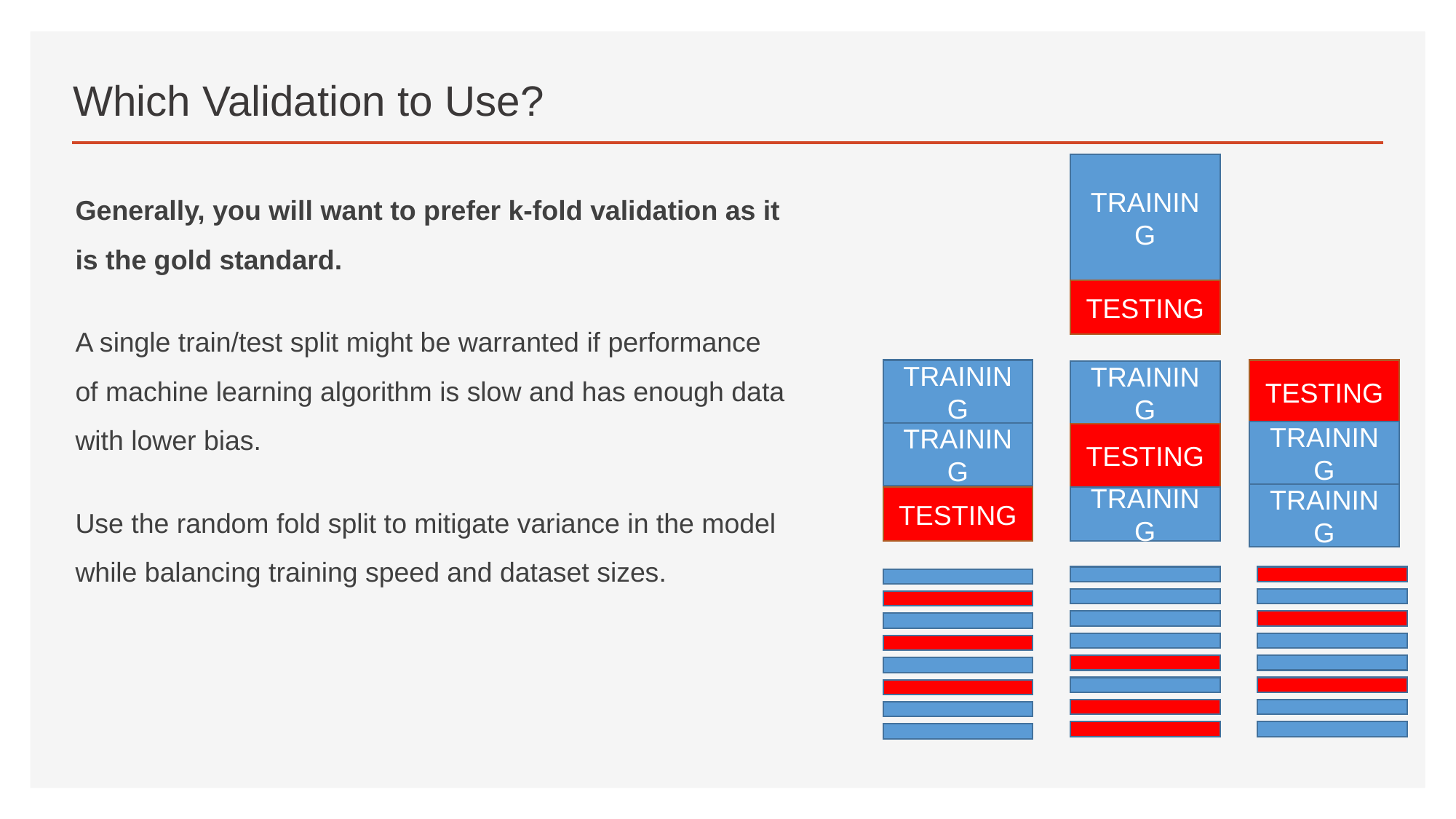

# Which Validation to Use?
TRAINING
Generally, you will want to prefer k-fold validation as it is the gold standard.
A single train/test split might be warranted if performance of machine learning algorithm is slow and has enough data with lower bias.
Use the random fold split to mitigate variance in the model while balancing training speed and dataset sizes.

TESTING
TRAINING
TESTING
TRAINING
TRAINING
TRAINING
TESTING
TRAINING
TESTING
TRAINING